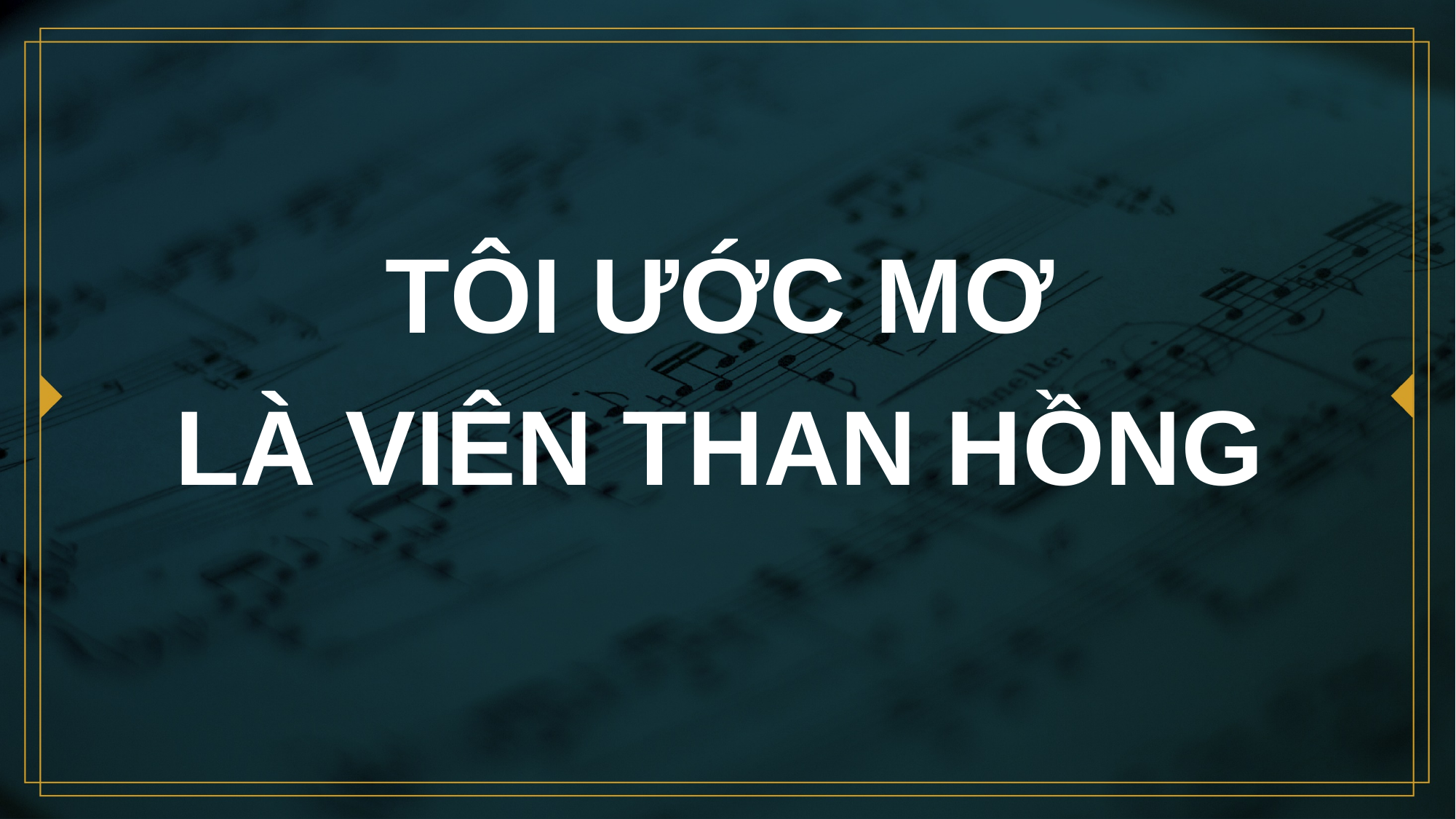

# TÔI ƯỚC MƠ LÀ VIÊN THAN HỒNG